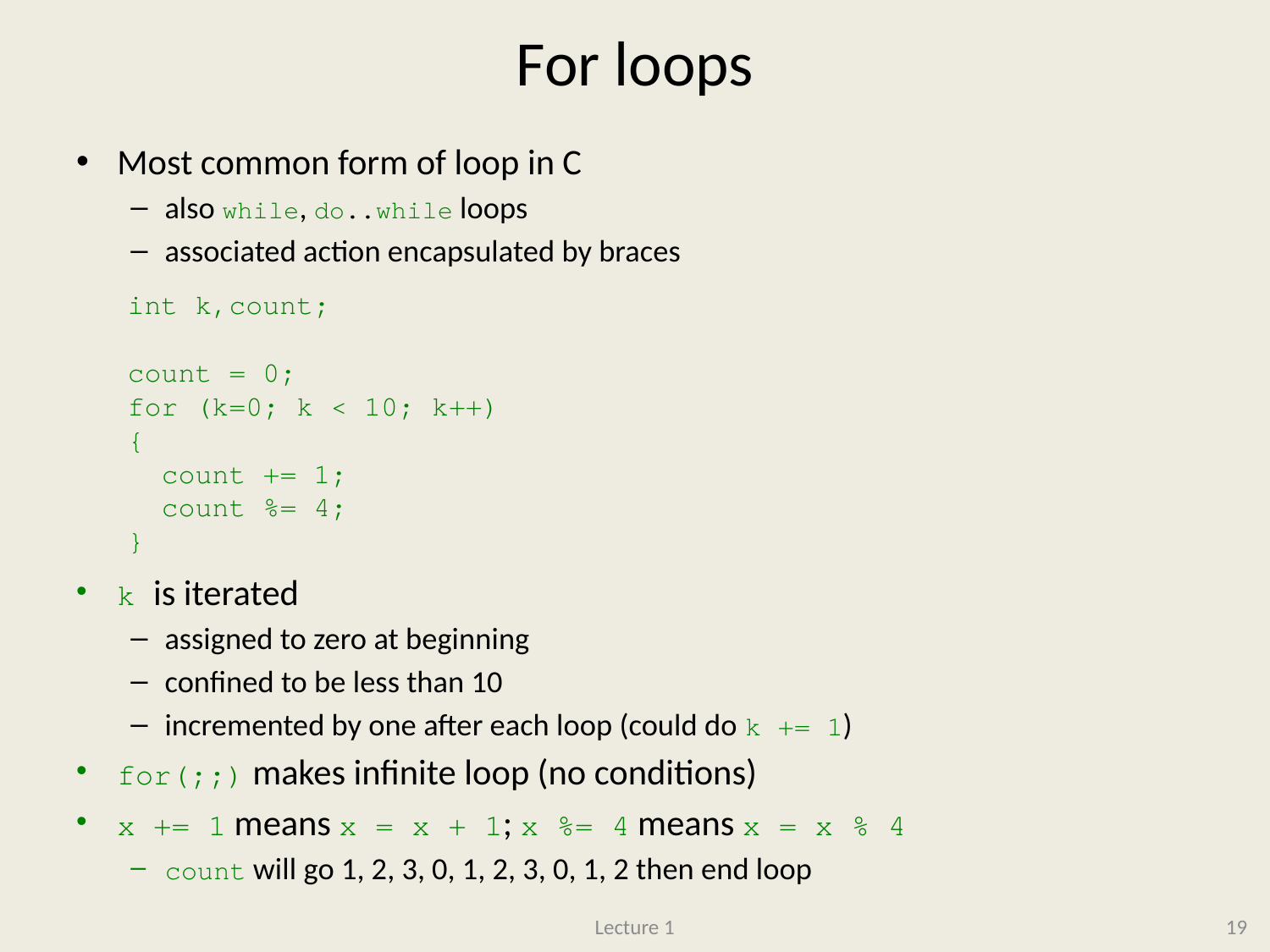

# For loops
Most common form of loop in C
also while, do..while loops
associated action encapsulated by braces

k is iterated
assigned to zero at beginning
confined to be less than 10
incremented by one after each loop (could do k += 1)
for(;;) makes infinite loop (no conditions)
x += 1 means x = x + 1; x %= 4 means x = x % 4
count will go 1, 2, 3, 0, 1, 2, 3, 0, 1, 2 then end loop

int k,count;

count = 0;
for (k=0; k < 10; k++)
{
  count += 1;
  count %= 4;
}
Lecture 1
19